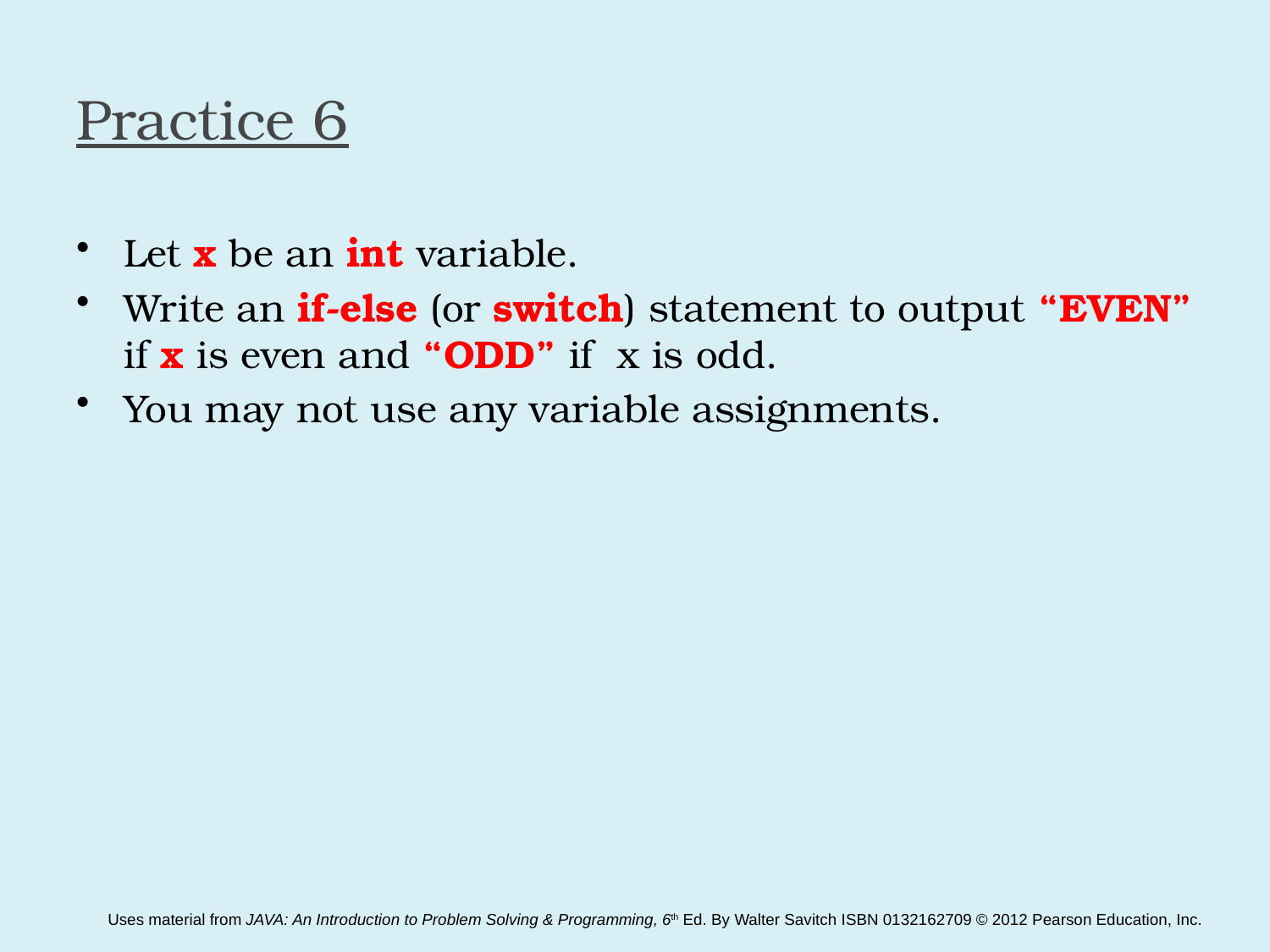

# Practice 6
Let x be an int variable.
Write an if-else (or switch) statement to output “EVEN” if x is even and “ODD” if  x is odd.
You may not use any variable assignments.